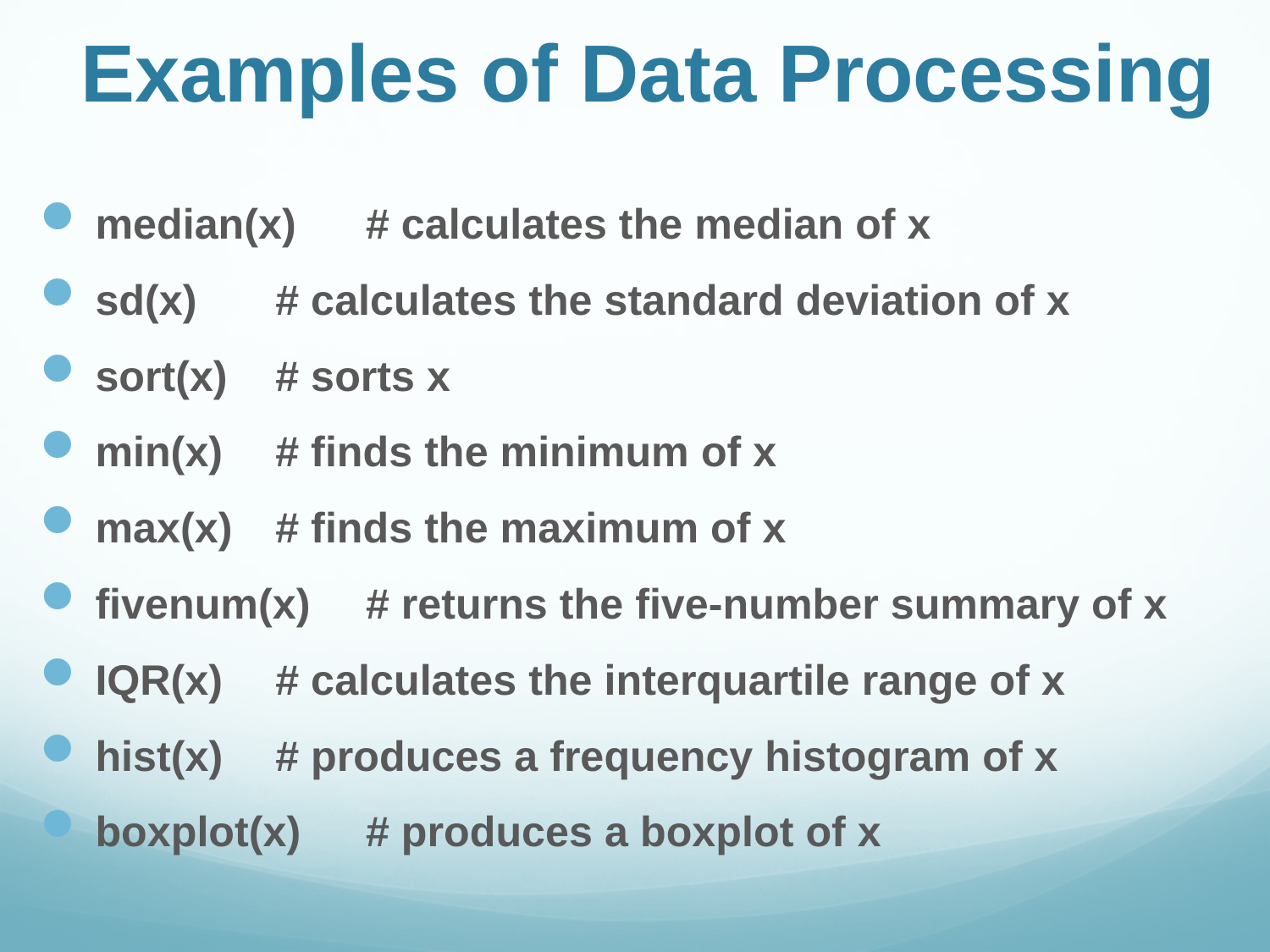

# Examples of Data Processing
median(x)	# calculates the median of x
sd(x)	# calculates the standard deviation of x
sort(x)	# sorts x
min(x)	# finds the minimum of x
max(x)	# finds the maximum of x
fivenum(x)	# returns the five-number summary of x
IQR(x)	# calculates the interquartile range of x
hist(x)	# produces a frequency histogram of x
boxplot(x)	# produces a boxplot of x